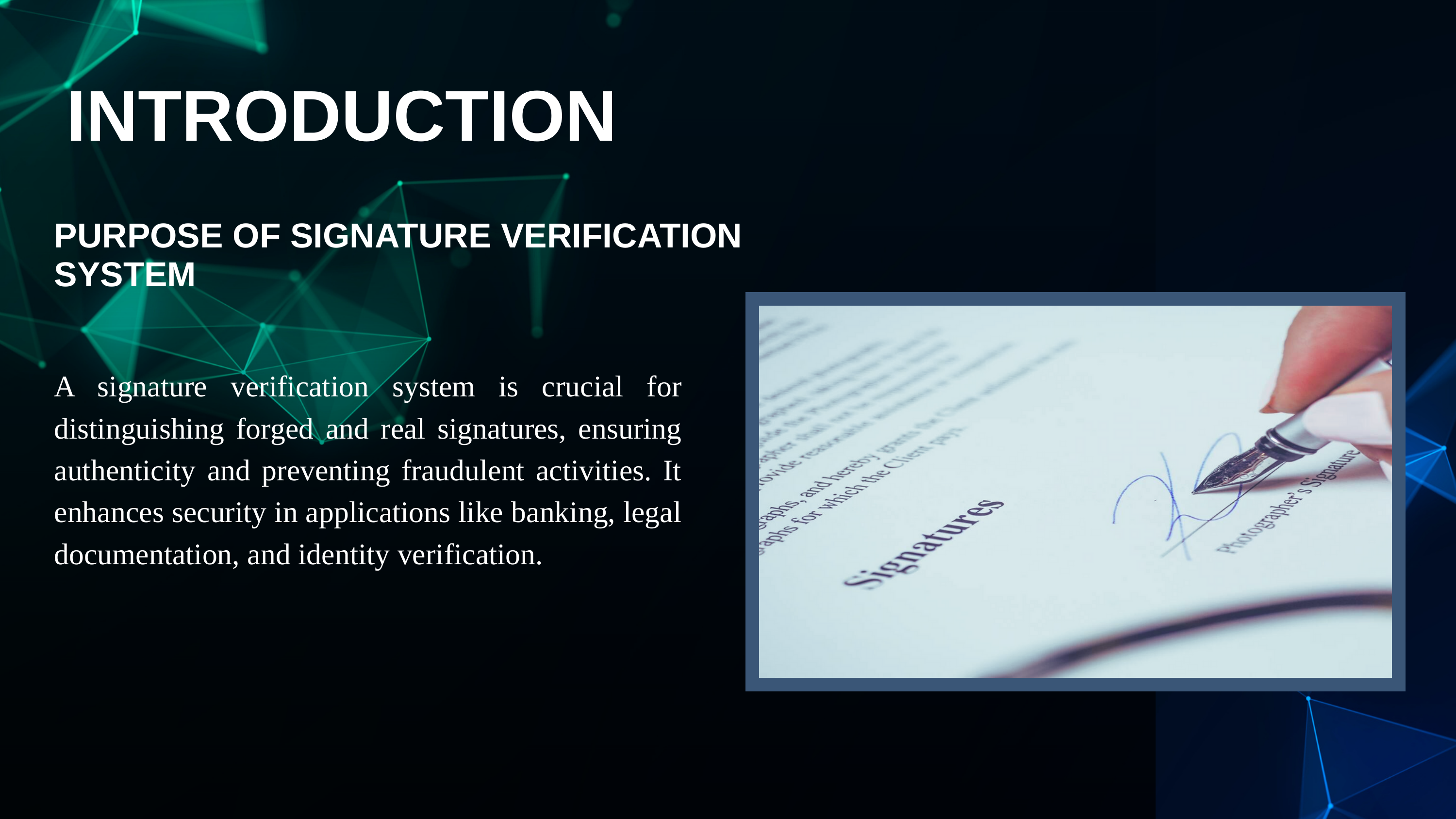

INTRODUCTION
PURPOSE OF SIGNATURE VERIFICATION SYSTEM

A signature verification system is crucial for distinguishing forged and real signatures, ensuring authenticity and preventing fraudulent activities. It enhances security in applications like banking, legal documentation, and identity verification.